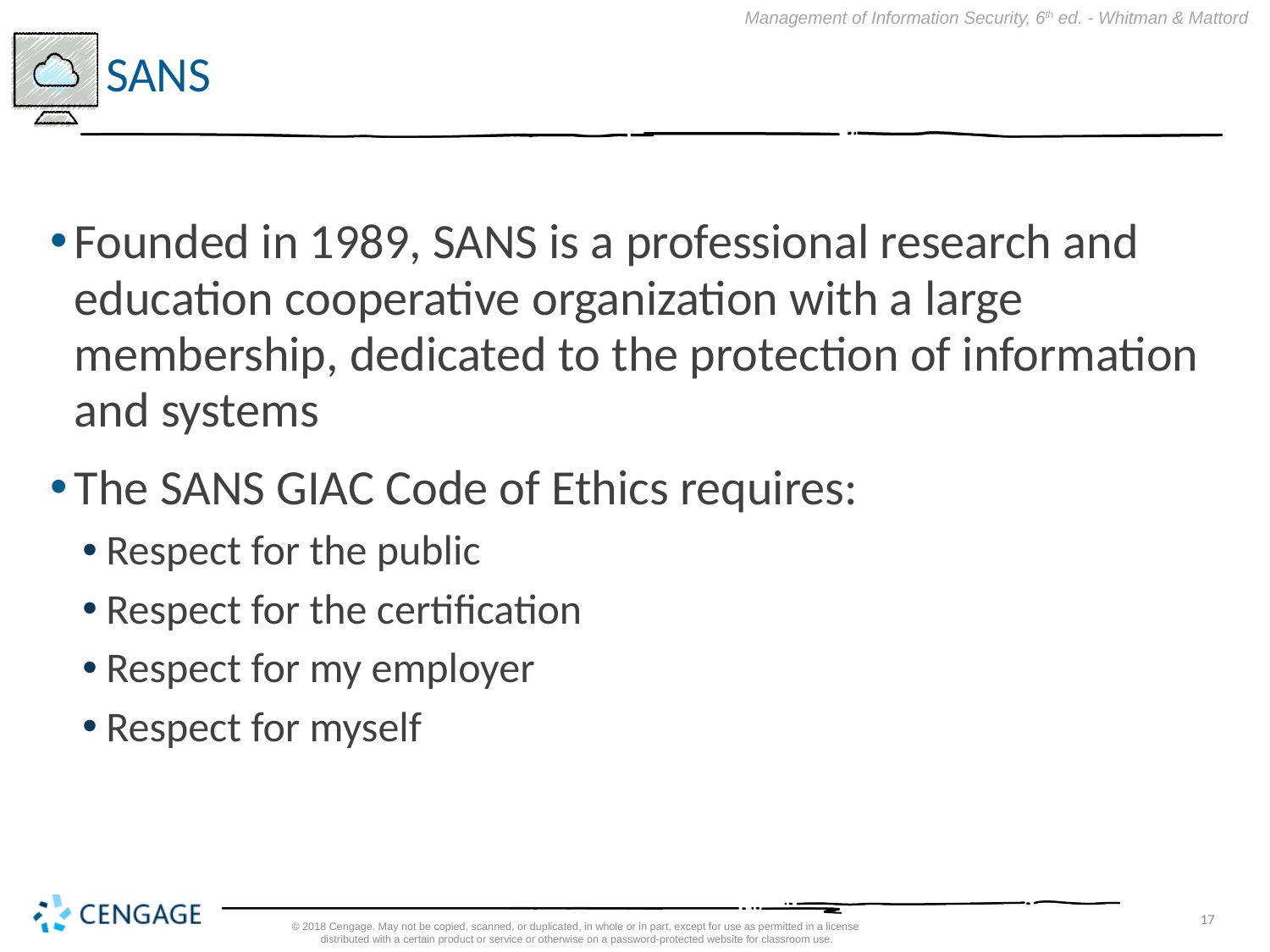

# SANS
Founded in 1989, SANS is a professional research and education cooperative organization with a large membership, dedicated to the protection of information and systems
The SANS GIAC Code of Ethics requires:
Respect for the public
Respect for the certification
Respect for my employer
Respect for myself